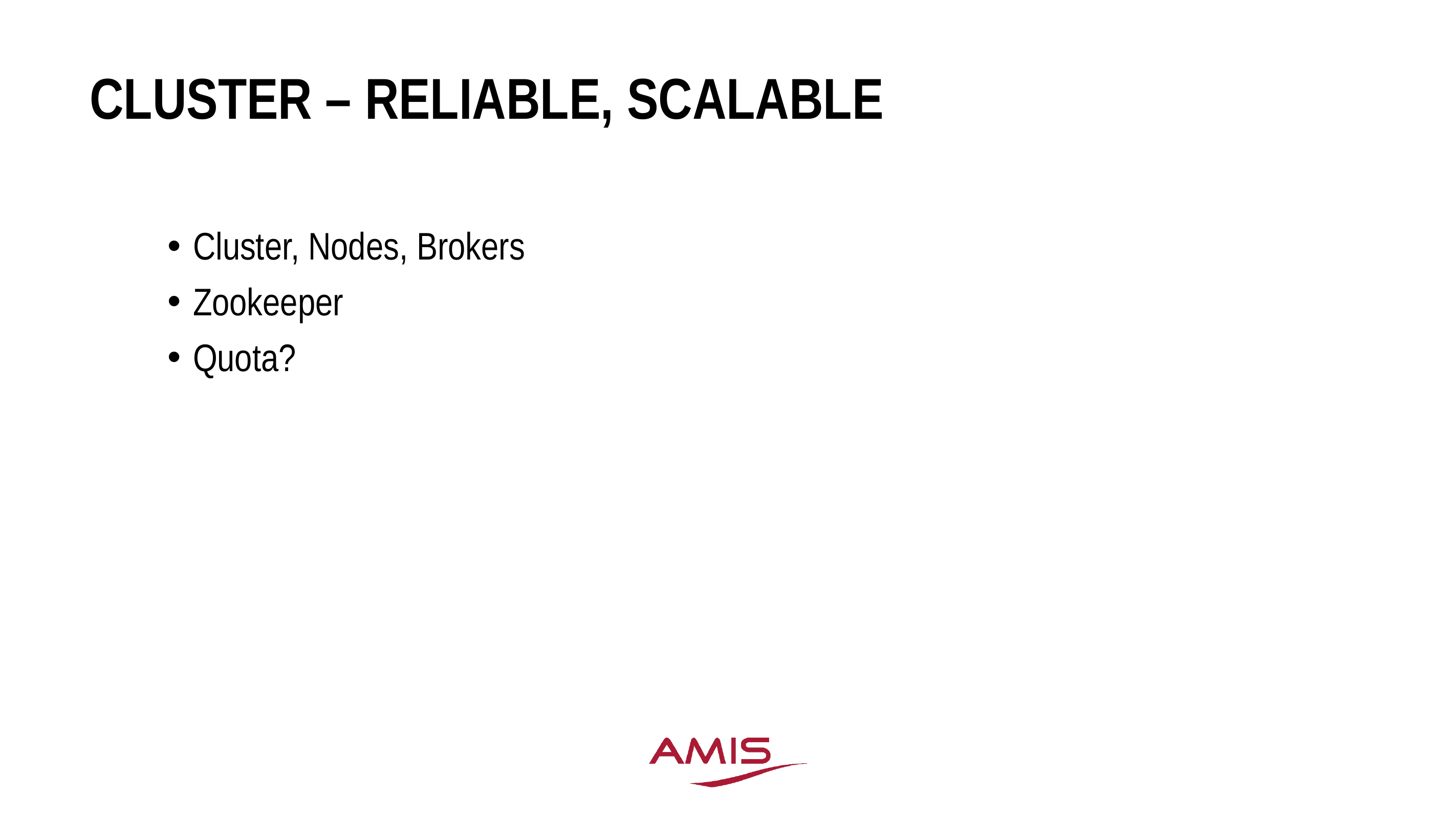

# Cluster – reliable, scalable
Cluster, Nodes, Brokers
Zookeeper
Quota?